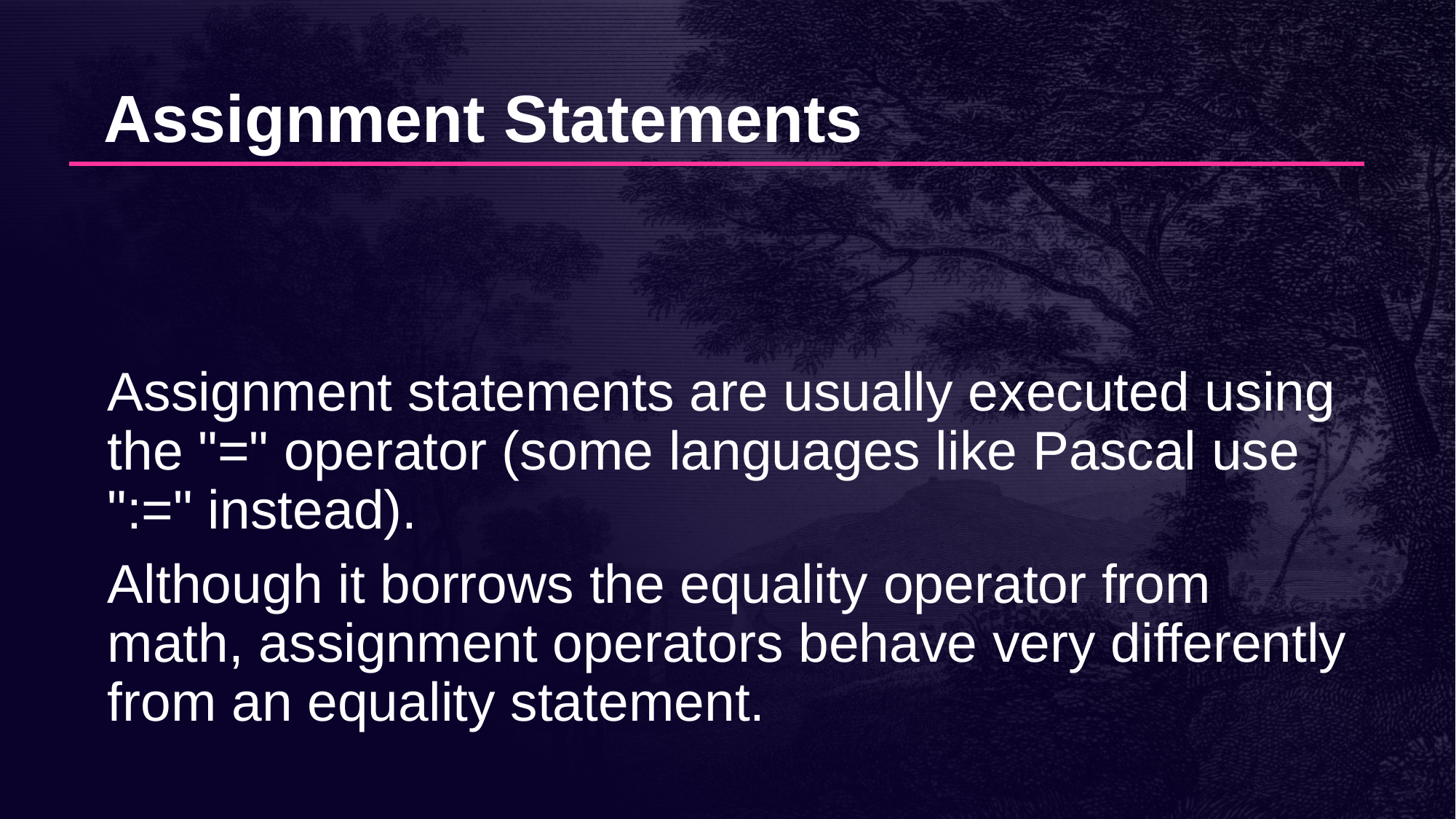

# Assignment Statements
Assignment statements are usually executed using the "=" operator (some languages like Pascal use ":=" instead).
Although it borrows the equality operator from math, assignment operators behave very differently from an equality statement.